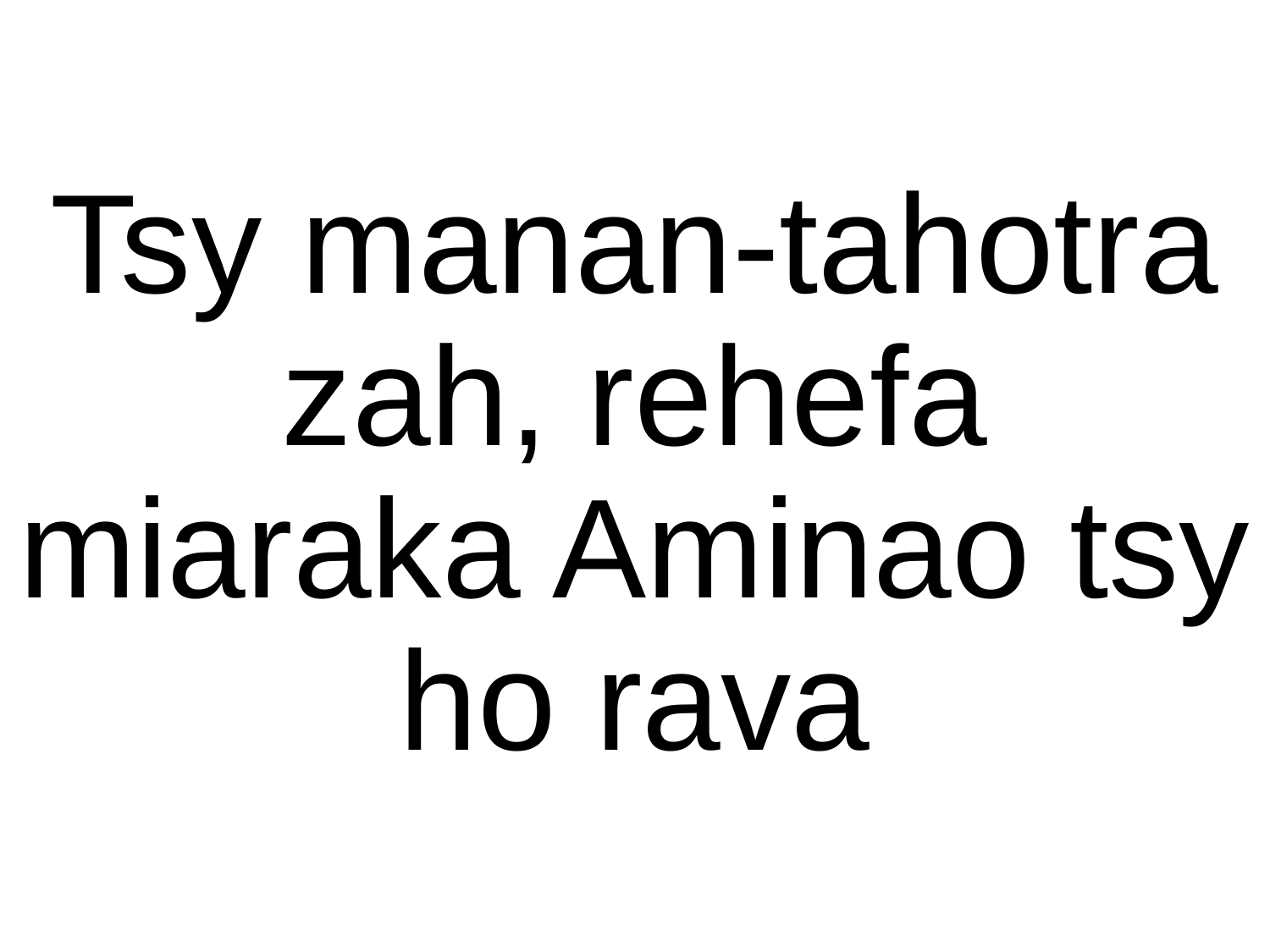

# Tsy manan-tahotra zah, rehefa miaraka Aminao tsy ho rava